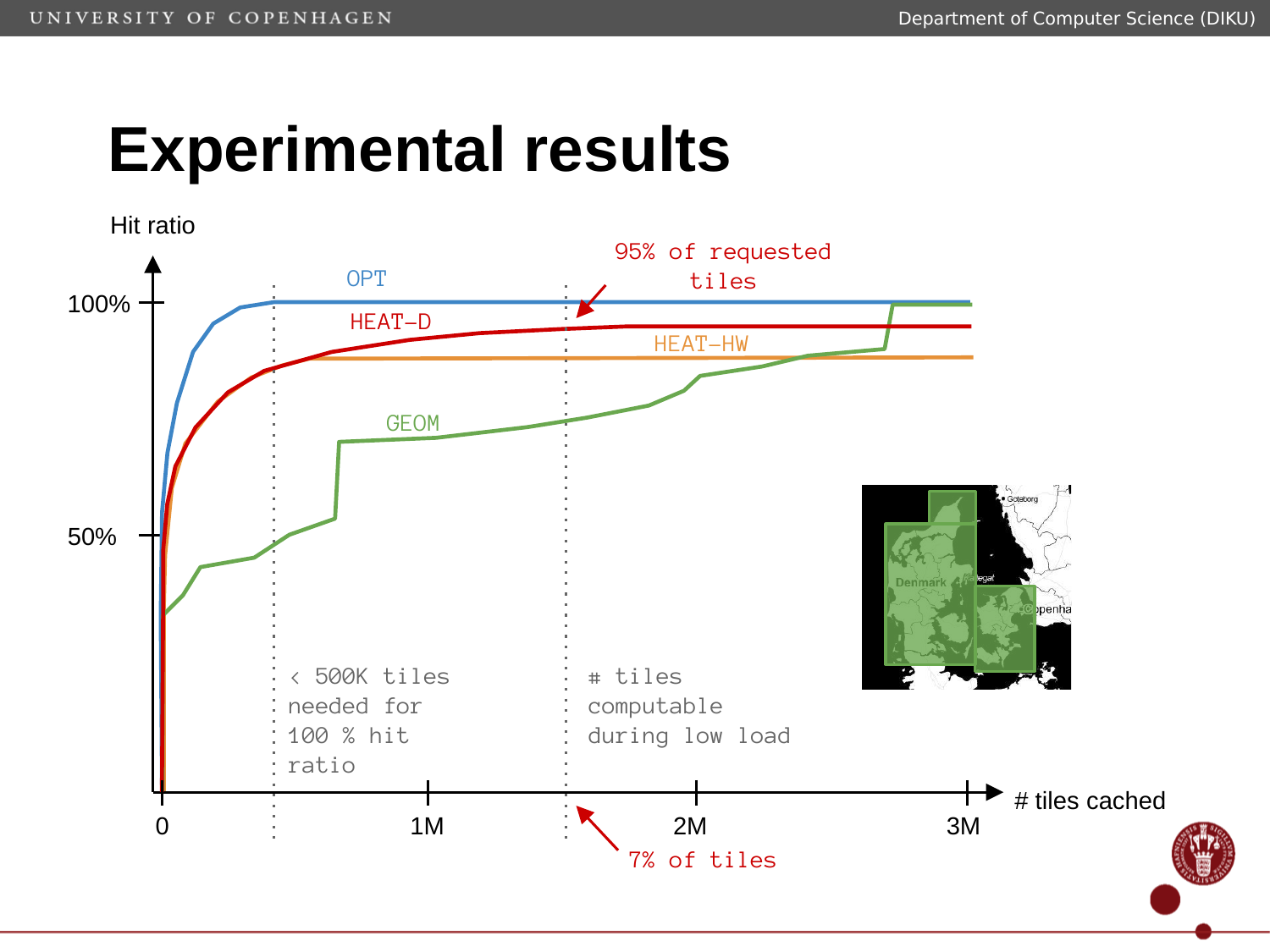

Department of Computer Science (DIKU)
# Experimental results
Hit ratio
95% of requested tiles
OPT
100%
HEAT-D

HEAT-HW

GEOM

50%

< 500K tiles needed for 100 % hit ratio
# tiles computable during low load
# tiles cached

0
1M
2M
3M
7% of tiles